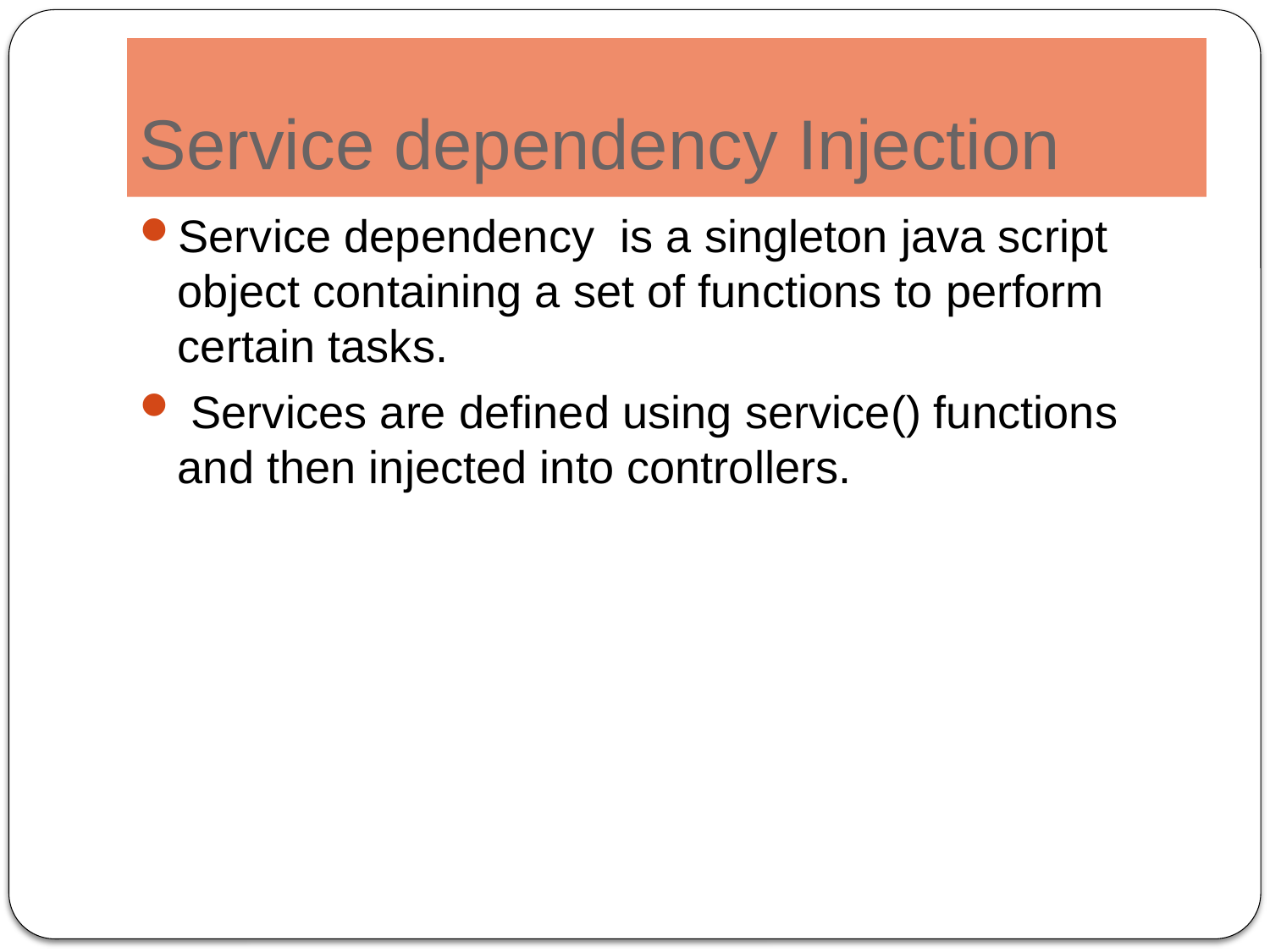

# Service dependency Injection
Service dependency  is a singleton java script object containing a set of functions to perform certain tasks.
 Services are defined using service() functions and then injected into controllers.